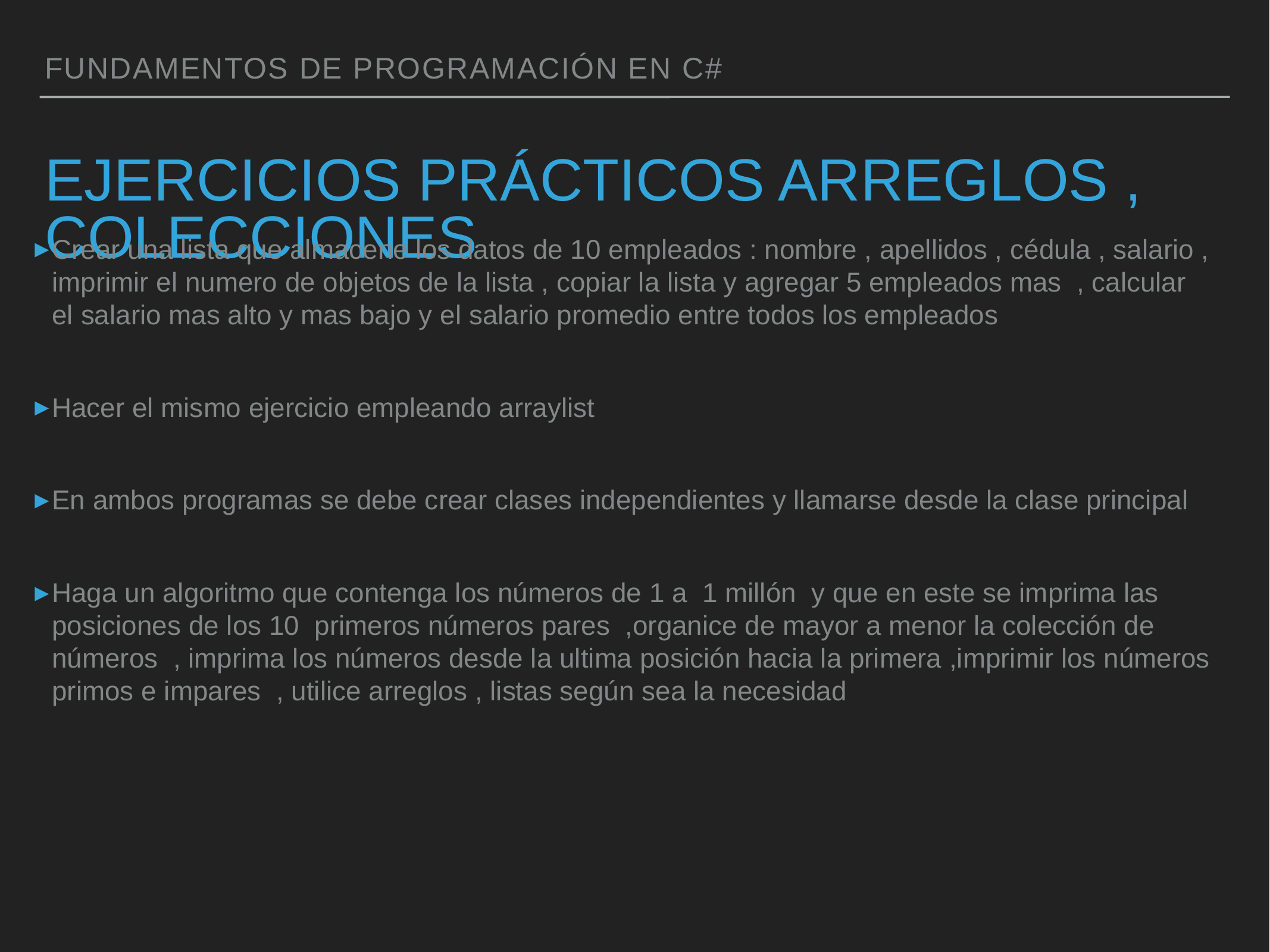

Fundamentos de programación en C#
# Ejercicios prácticos arreglos , colecciones
Crear una lista que almacene los datos de 10 empleados : nombre , apellidos , cédula , salario , imprimir el numero de objetos de la lista , copiar la lista y agregar 5 empleados mas  , calcular el salario mas alto y mas bajo y el salario promedio entre todos los empleados

Hacer el mismo ejercicio empleando arraylist

En ambos programas se debe crear clases independientes y llamarse desde la clase principal

Haga un algoritmo que contenga los números de 1 a  1 millón  y que en este se imprima las posiciones de los 10  primeros números pares  ,organice de mayor a menor la colección de números  , imprima los números desde la ultima posición hacia la primera ,imprimir los números primos e impares  , utilice arreglos , listas según sea la necesidad